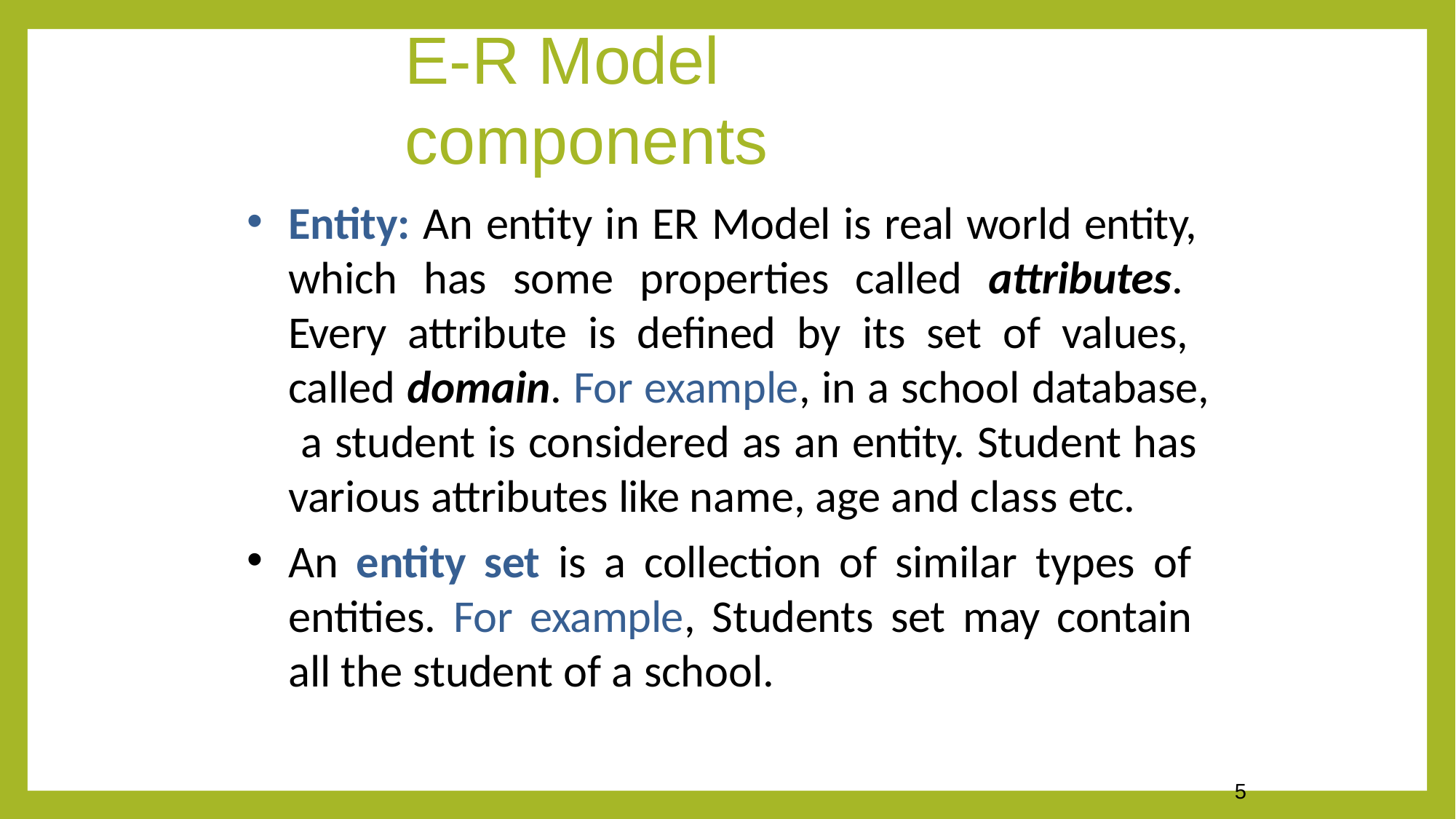

# E-R Model components
Entity: An entity in ER Model is real world entity,  which has some properties called attributes.  Every attribute is defined by its set of values,  called domain. For example, in a school database,  a student is considered as an entity. Student has  various attributes like name, age and class etc.
An entity set is a collection of similar types of  entities. For example, Students set may contain  all the student of a school.
5